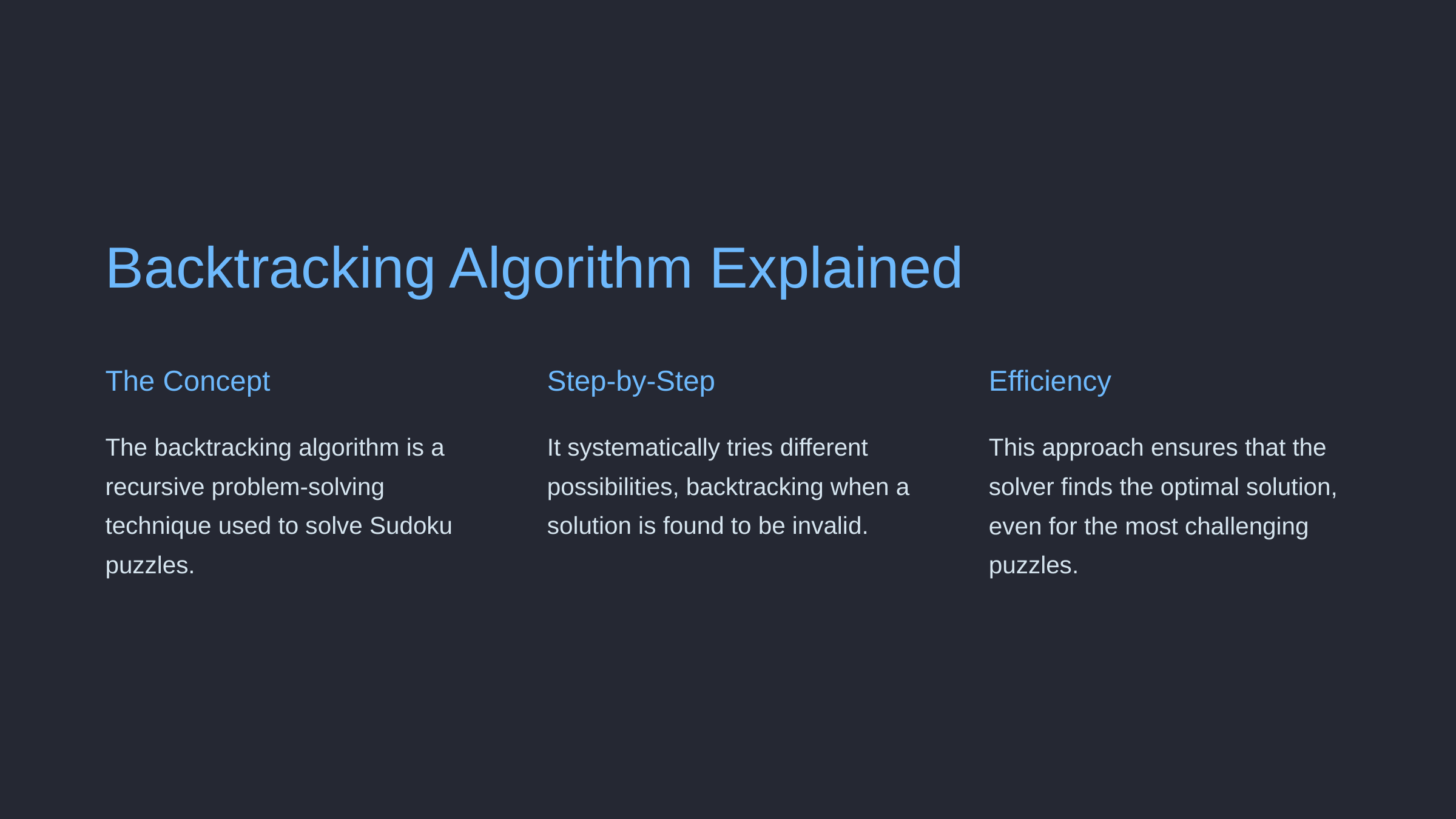

Backtracking Algorithm Explained
The Concept
Step-by-Step
Efficiency
The backtracking algorithm is a recursive problem-solving technique used to solve Sudoku puzzles.
It systematically tries different possibilities, backtracking when a solution is found to be invalid.
This approach ensures that the solver finds the optimal solution, even for the most challenging puzzles.